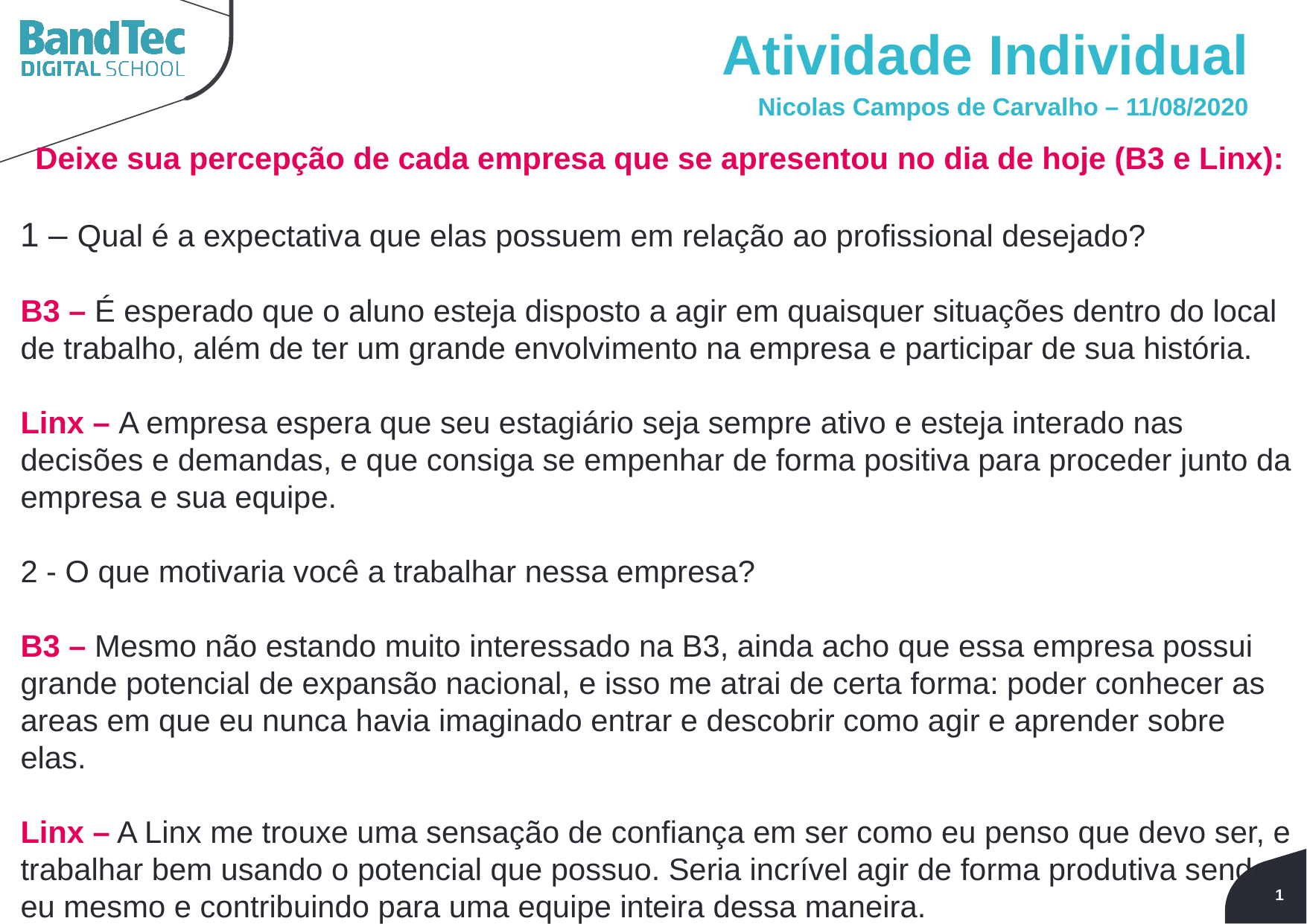

Atividade Individual
Nicolas Campos de Carvalho – 11/08/2020

Deixe sua percepção de cada empresa que se apresentou no dia de hoje (B3 e Linx):
1 – Qual é a expectativa que elas possuem em relação ao profissional desejado?
B3 – É esperado que o aluno esteja disposto a agir em quaisquer situações dentro do local de trabalho, além de ter um grande envolvimento na empresa e participar de sua história.
Linx – A empresa espera que seu estagiário seja sempre ativo e esteja interado nas decisões e demandas, e que consiga se empenhar de forma positiva para proceder junto da empresa e sua equipe.
2 - O que motivaria você a trabalhar nessa empresa?
B3 – Mesmo não estando muito interessado na B3, ainda acho que essa empresa possui grande potencial de expansão nacional, e isso me atrai de certa forma: poder conhecer as areas em que eu nunca havia imaginado entrar e descobrir como agir e aprender sobre elas.
Linx – A Linx me trouxe uma sensação de confiança em ser como eu penso que devo ser, e trabalhar bem usando o potencial que possuo. Seria incrível agir de forma produtiva sendo eu mesmo e contribuindo para uma equipe inteira dessa maneira.
1